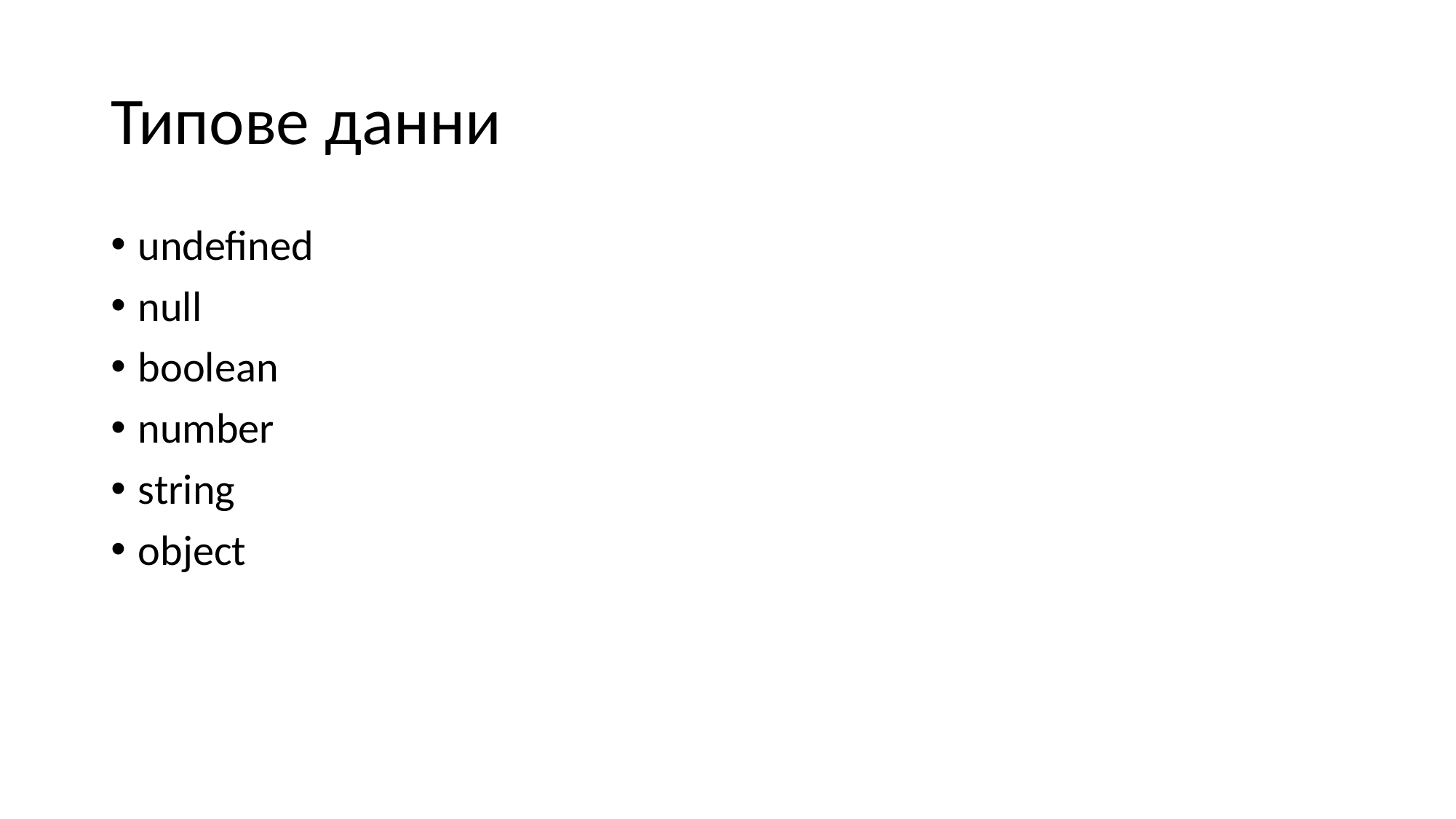

# Типове данни
undefined
null
boolean
number
string
object